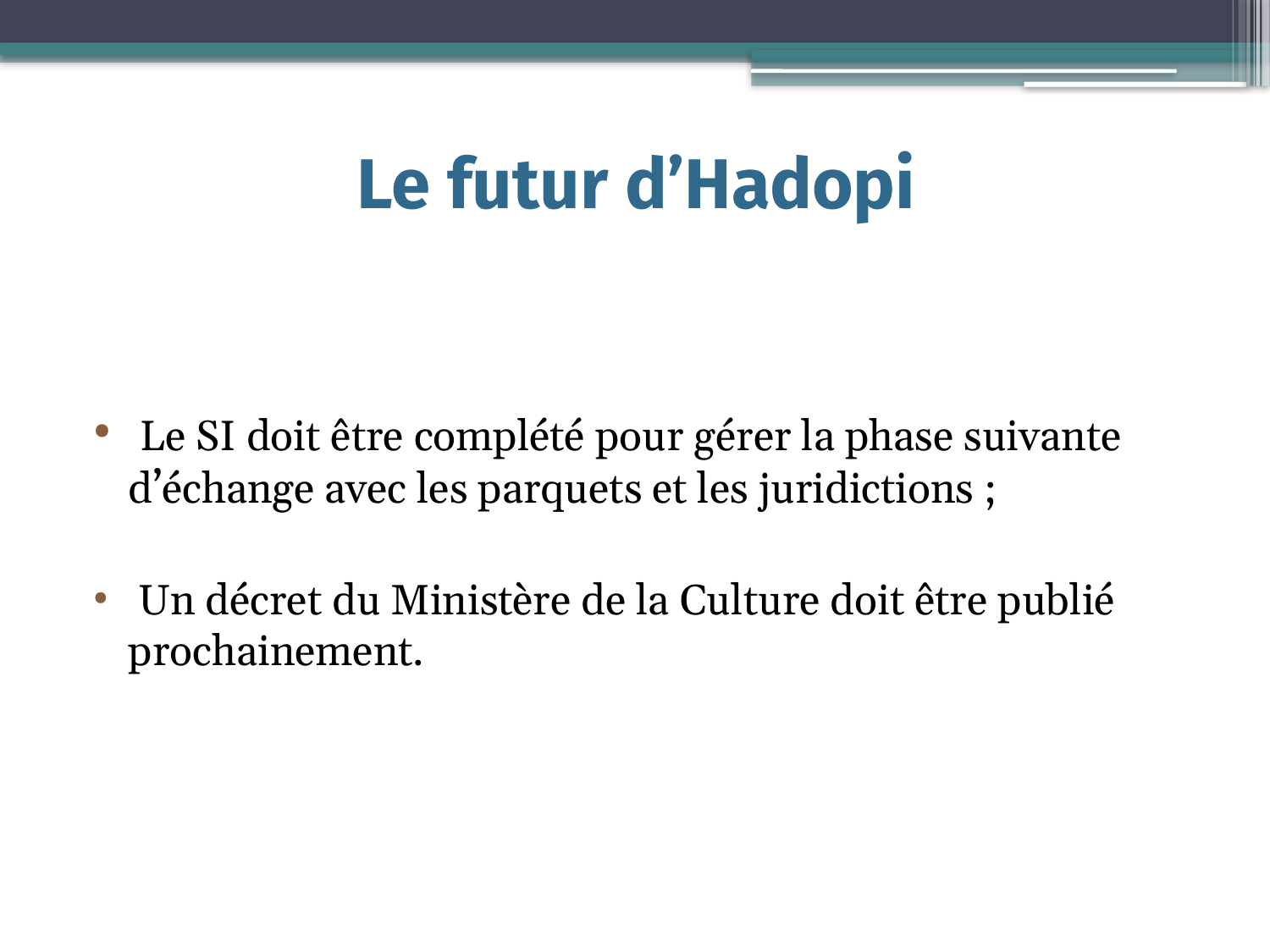

# Le futur d’Hadopi

 Le SI doit être complété pour gérer la phase suivante d’échange avec les parquets et les juridictions ;

 Un décret du Ministère de la Culture doit être publié prochainement.